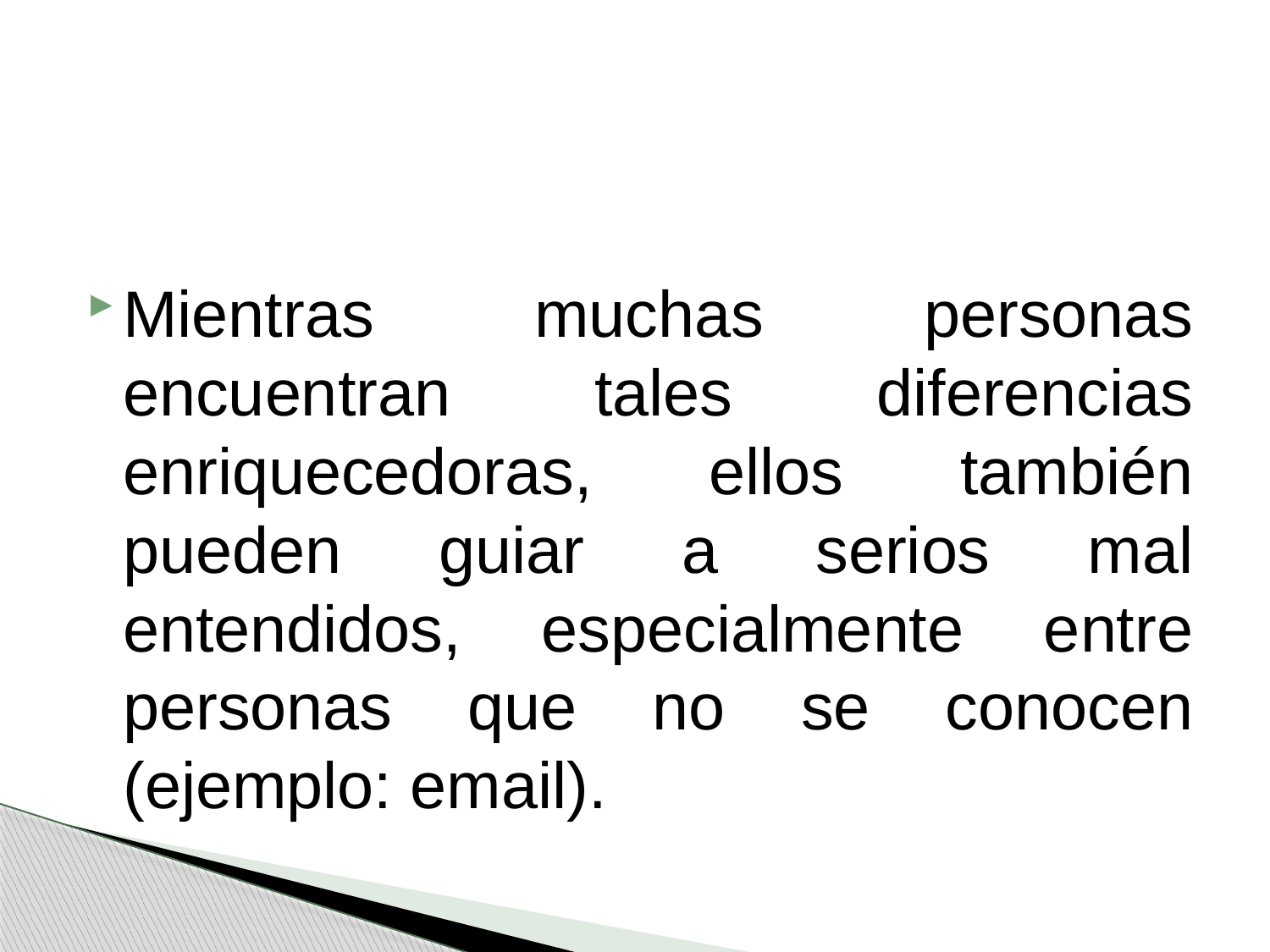

#

Mientras muchas personas encuentran tales diferencias enriquecedoras, ellos también pueden guiar a serios mal entendidos, especialmente entre personas que no se conocen (ejemplo: email).